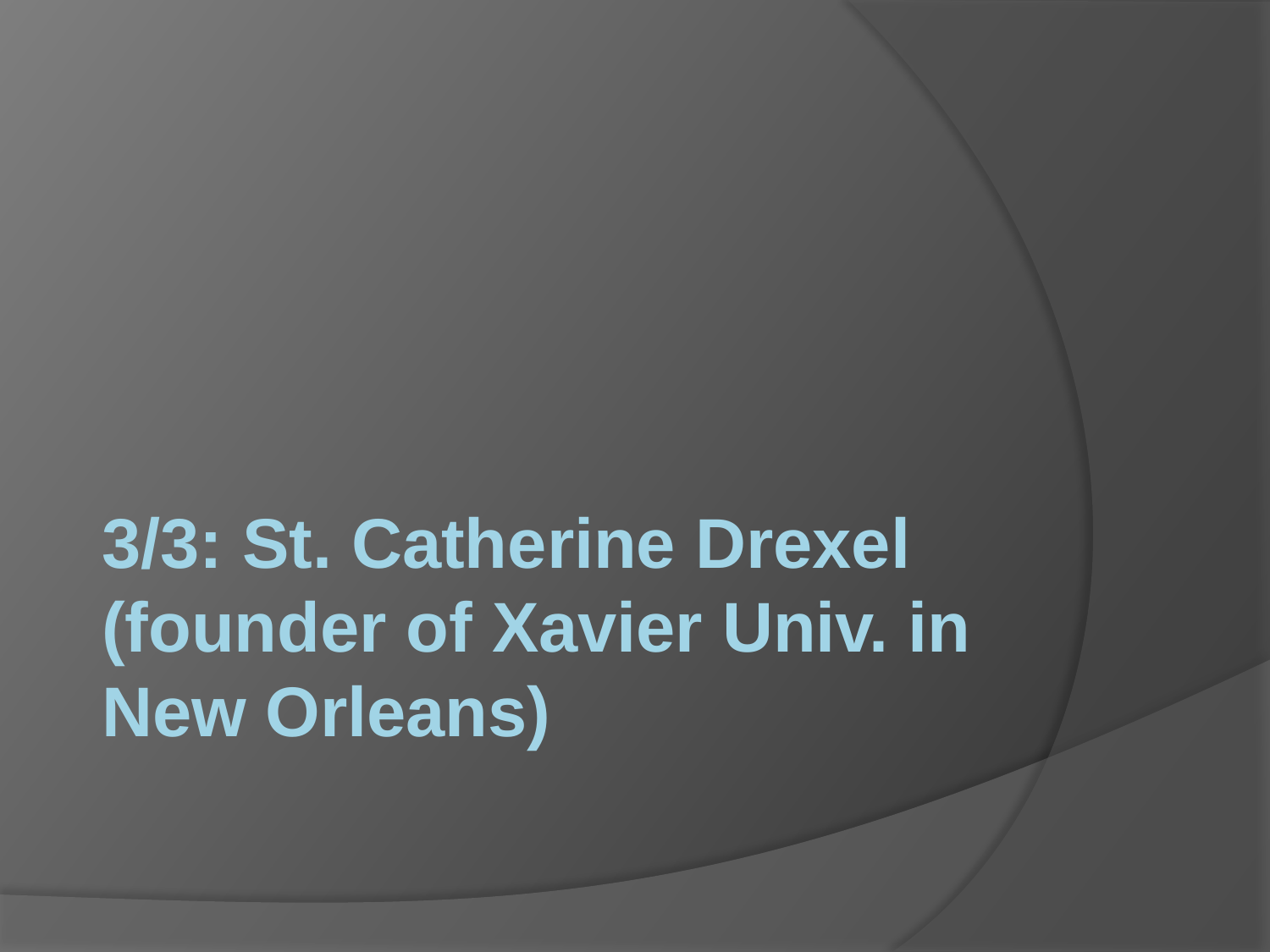

# 3/3: St. Catherine Drexel (founder of Xavier Univ. in New Orleans)